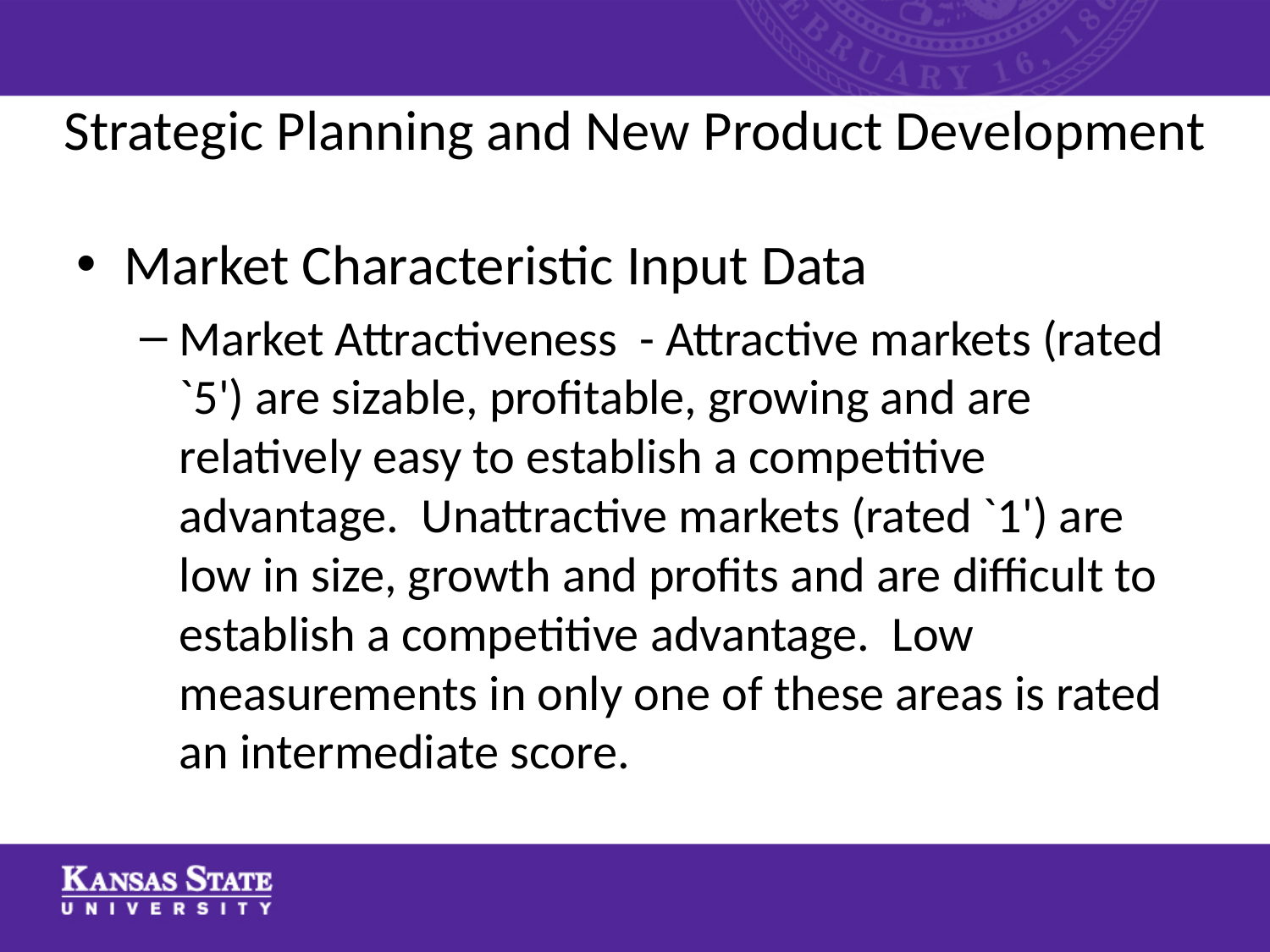

# Strategic Planning and New Product Development
Market Characteristic Input Data
Market Attractiveness  - Attractive markets (rated `5') are sizable, profitable, growing and are relatively easy to establish a competitive advantage.  Unattractive markets (rated `1') are low in size, growth and profits and are difficult to establish a competitive advantage.  Low measurements in only one of these areas is rated an intermediate score.